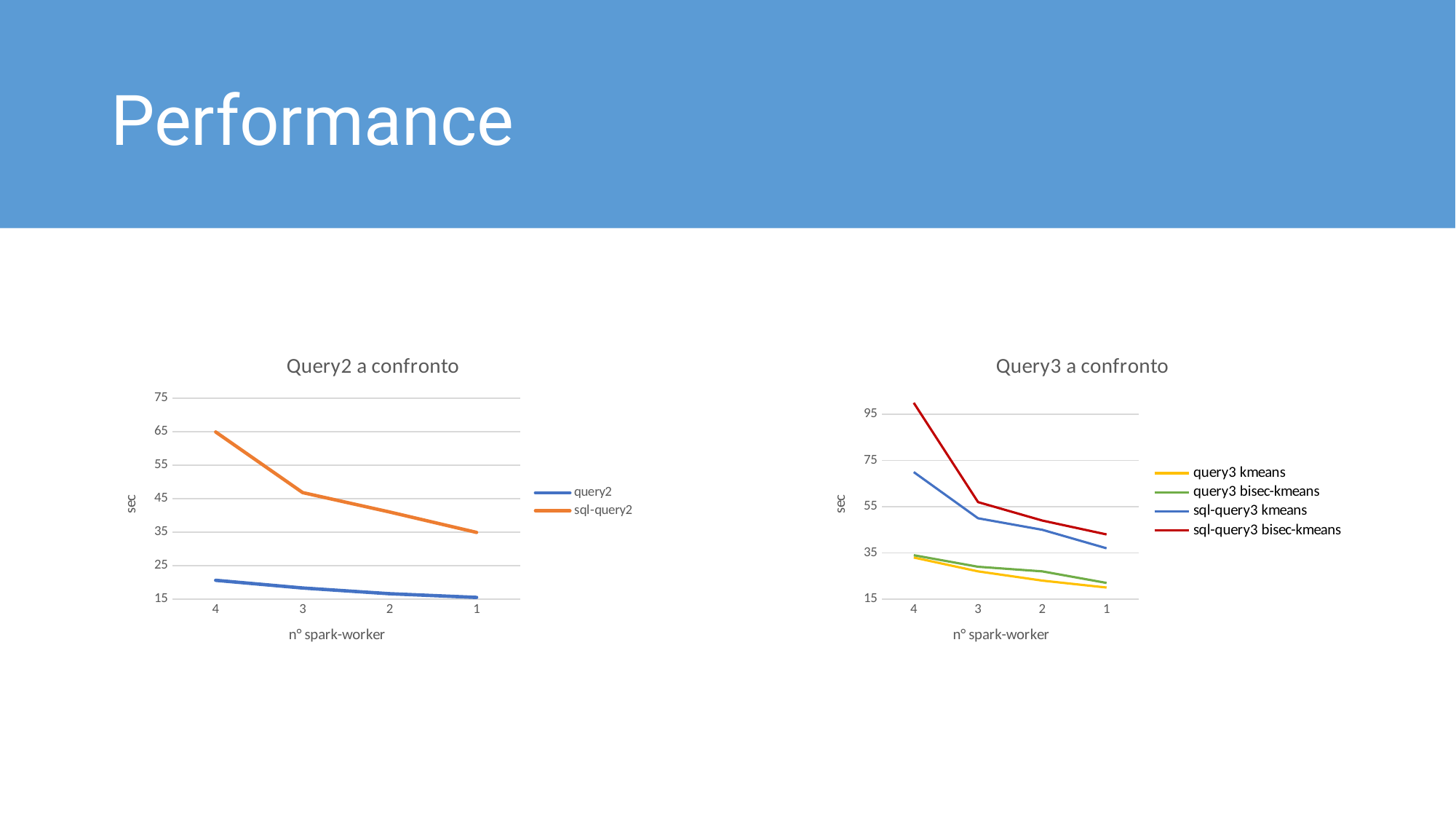

# Performance

### Chart: Query2 a confronto

| Category |  |  |
|---|---|---|
| 4 | 20.6 | 64.9 |
| 3 | 18.3 | 46.8 |
| 2 | 16.6 | 41.0 |
| 1 | 15.5 | 34.9 |

### Chart: Query3 a confronto

| Category |  |  |  |  |
|---|---|---|---|---|
| 4 | 33.0 | 34.0 | 70.0 | 100.0 |
| 3 | 27.0 | 29.0 | 50.0 | 57.0 |
| 2 | 23.0 | 27.0 | 45.0 | 49.0 |
| 1 | 20.0 | 22.0 | 37.0 | 43.0 |